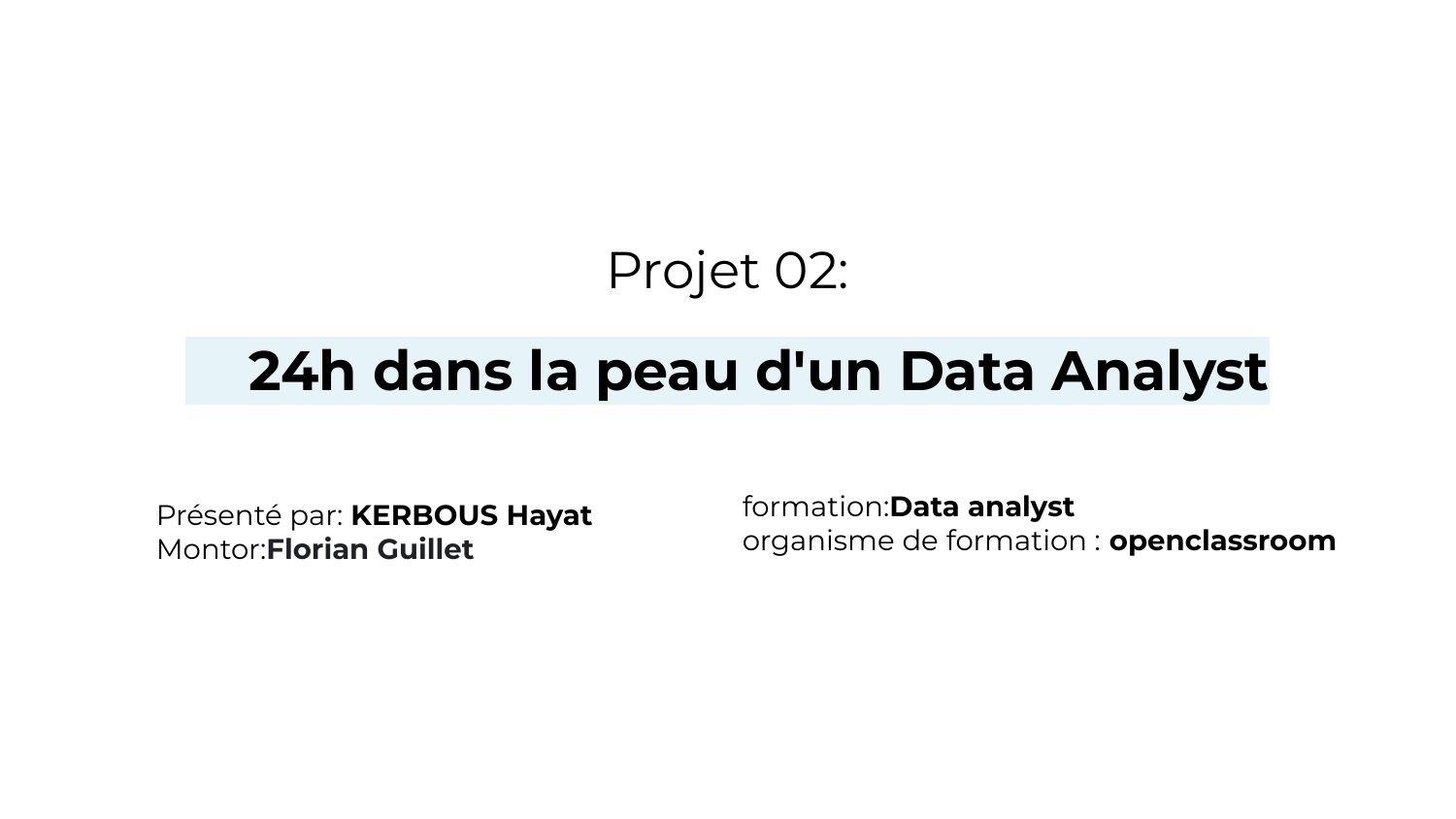

Projet 02:
    24h dans la peau d'un Data Analyst
formation:Data analyst
organisme de formation : openclassroom

Présenté par: KERBOUS Hayat
Montor:Florian Guillet